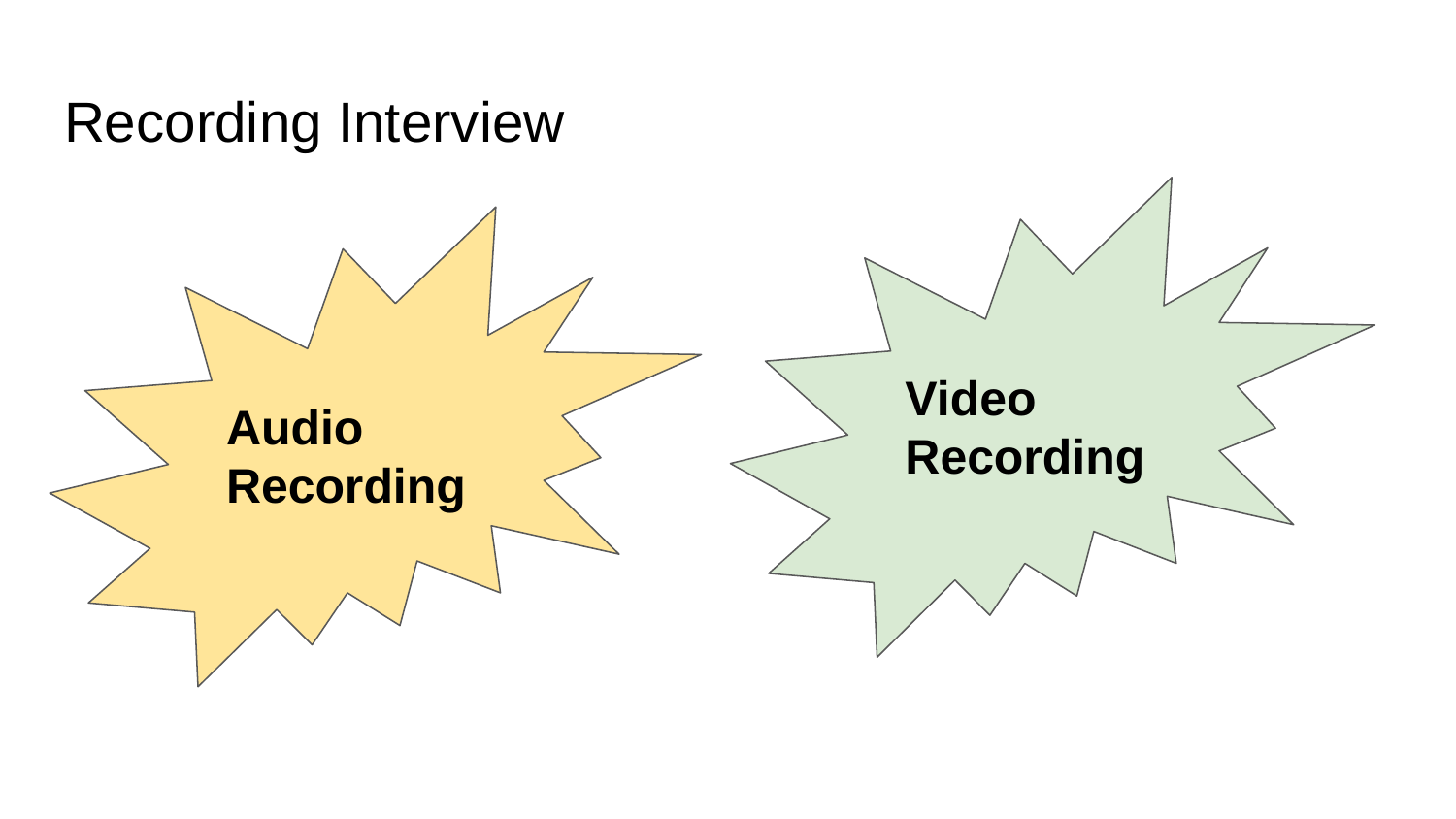

# Recording Interview
Video Recording

Audio Recording